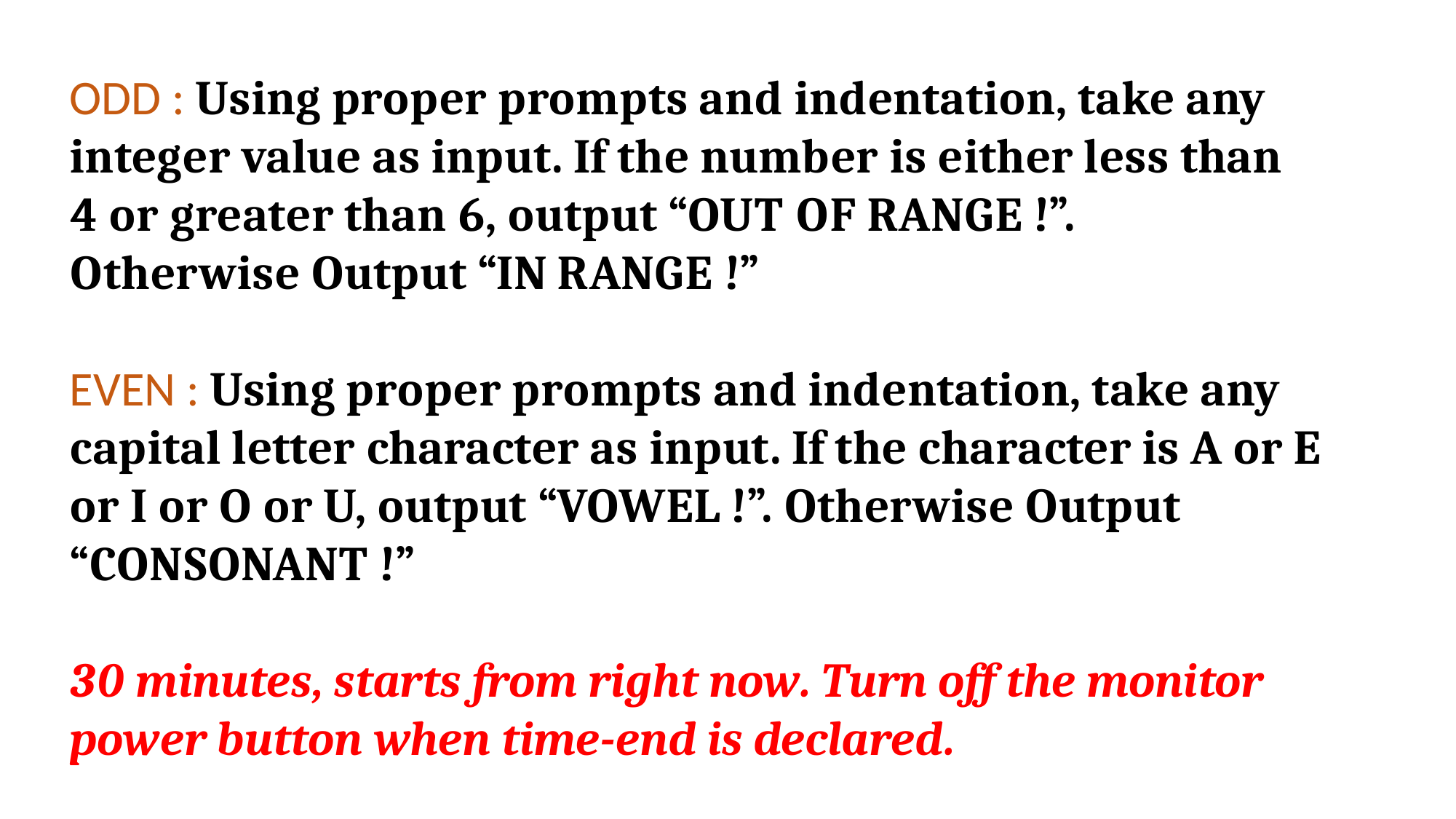

ODD : Using proper prompts and indentation, take any integer value as input. If the number is either less than
4 or greater than 6, output “OUT OF RANGE !”.
Otherwise Output “IN RANGE !”
EVEN : Using proper prompts and indentation, take any capital letter character as input. If the character is A or E or I or O or U, output “VOWEL !”. Otherwise Output “CONSONANT !”

30 minutes, starts from right now. Turn off the monitor power button when time-end is declared.